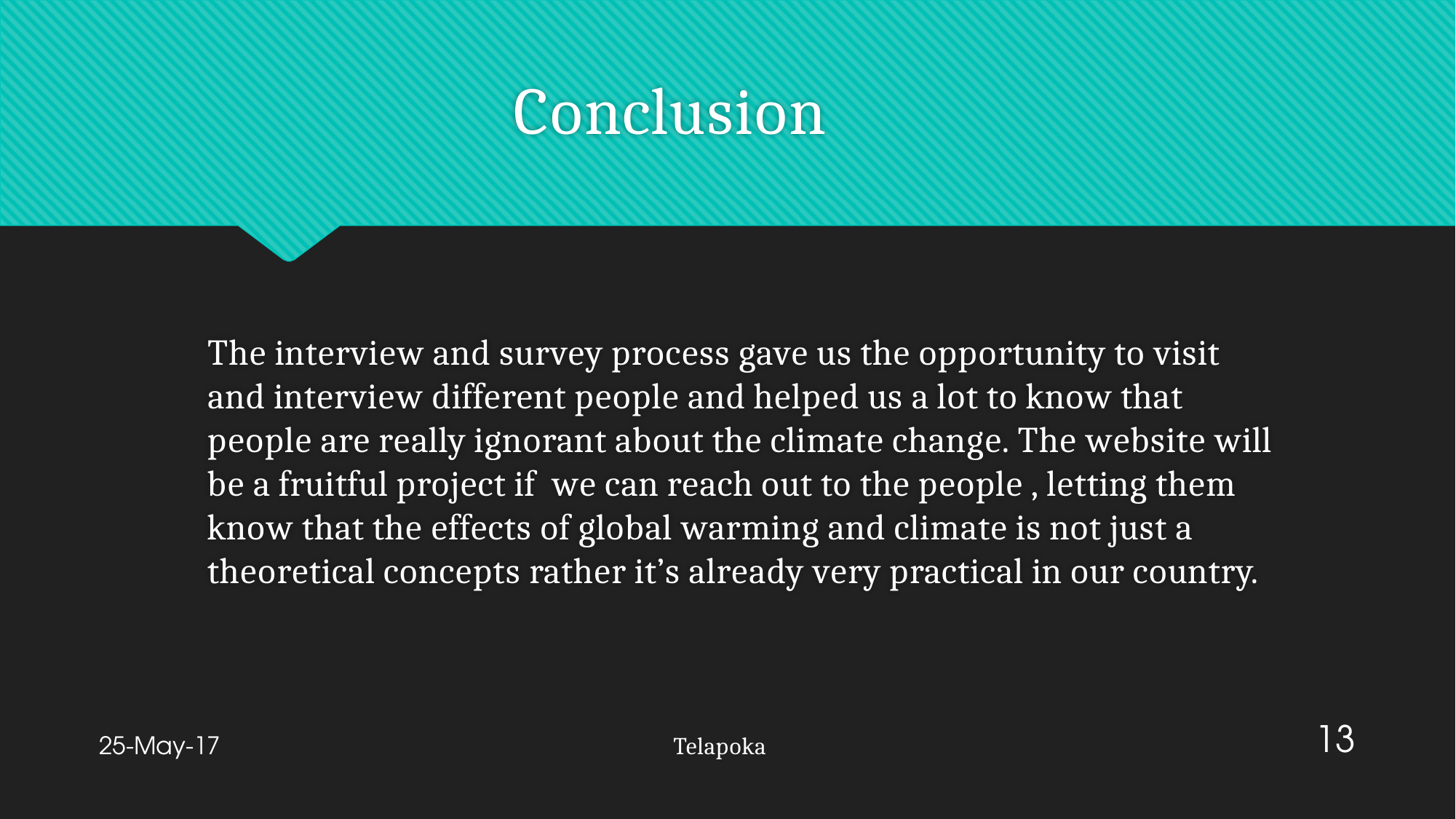

Conclusion
The interview and survey process gave us the opportunity to visit and interview different people and helped us a lot to know that people are really ignorant about the climate change. The website will be a fruitful project if  we can reach out to the people , letting them know that the effects of global warming and climate is not just a theoretical concepts rather it’s already very practical in our country.
13
Telapoka
25-May-17